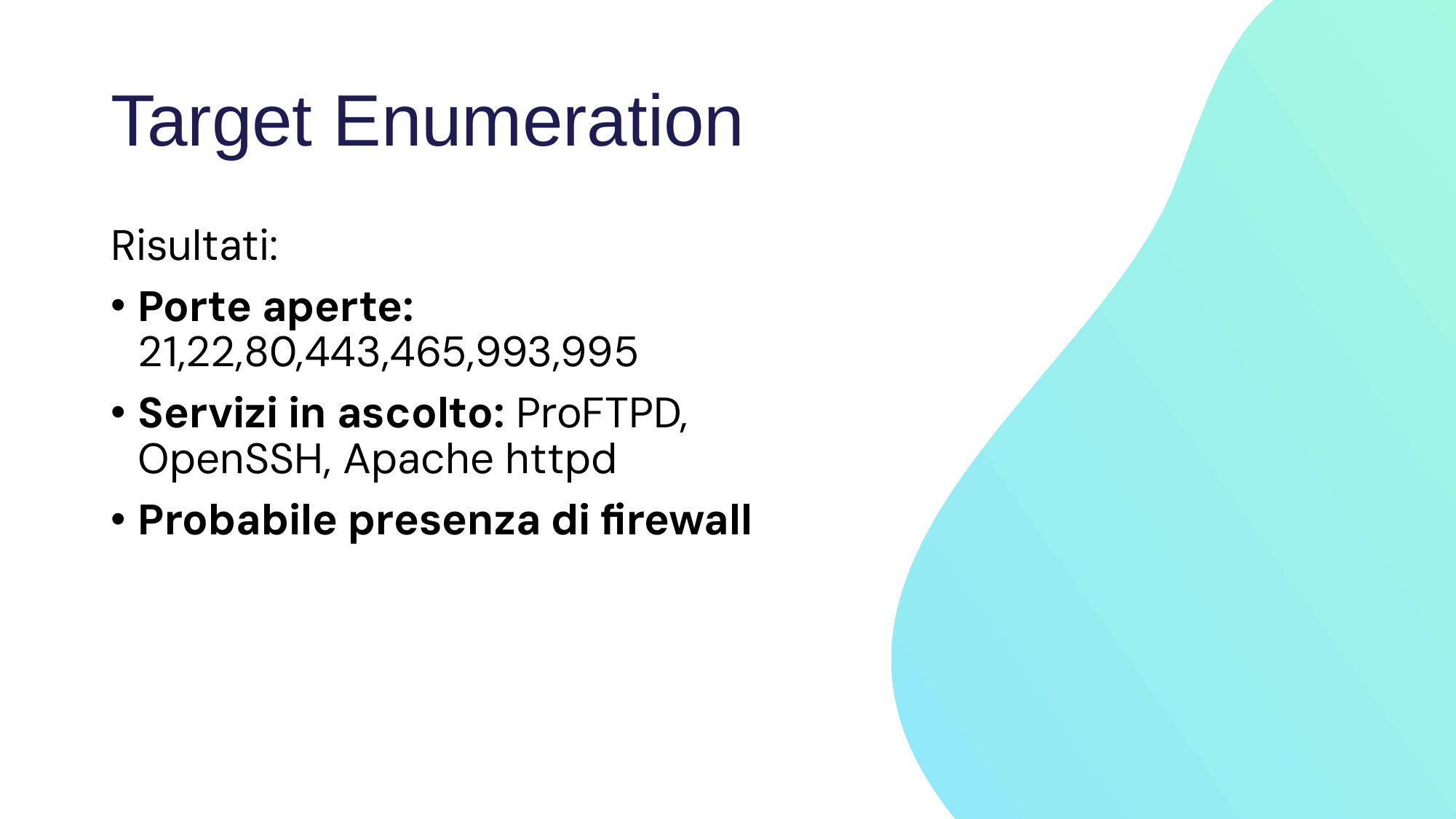

# Target Enumeration
Risultati:
Porte aperte: 21,22,80,443,465,993,995
Servizi in ascolto: ProFTPD, OpenSSH, Apache httpd
Probabile presenza di firewall